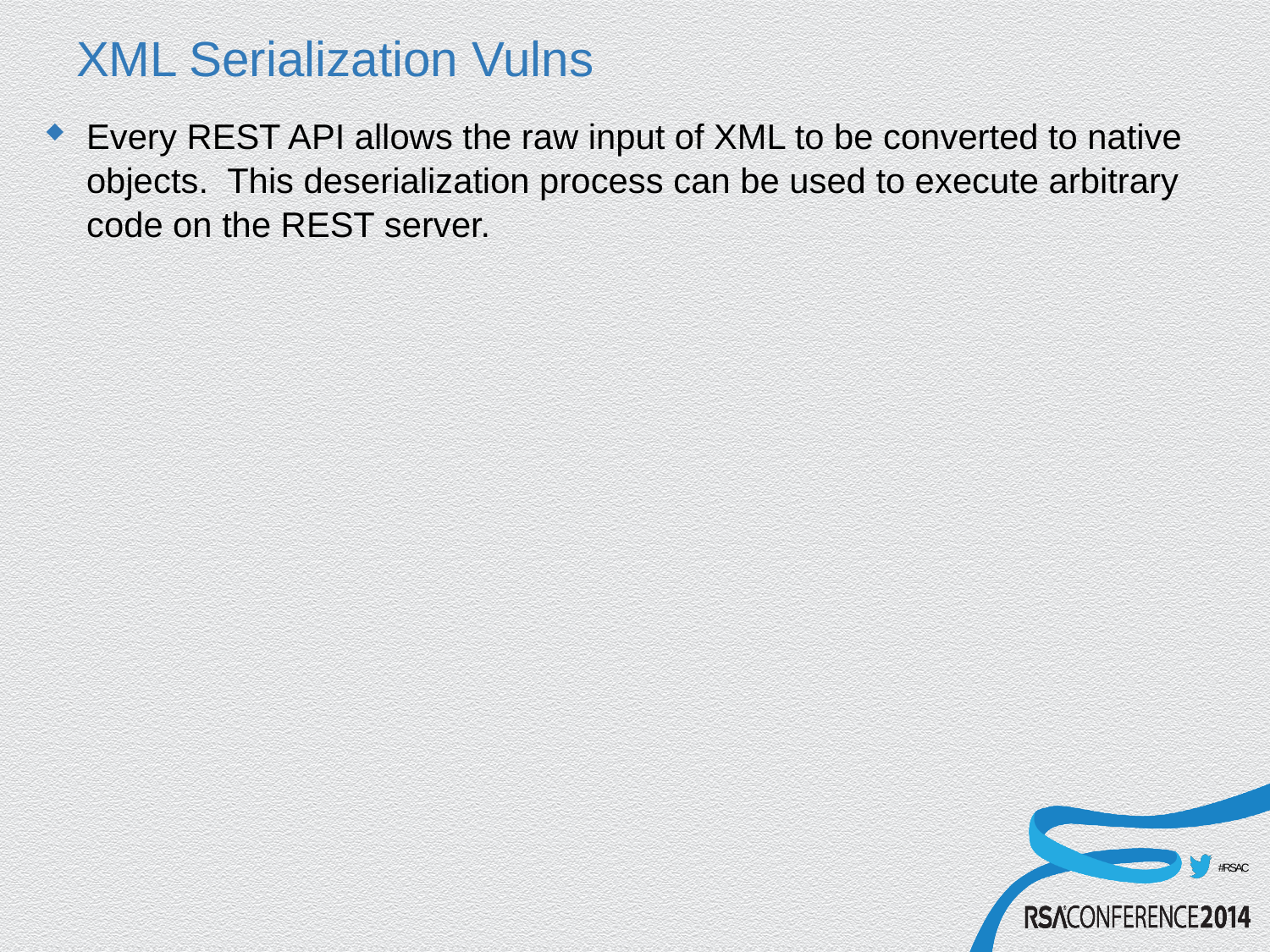

# XML Serialization Vulns
Every REST API allows the raw input of XML to be converted to native objects.  This deserialization process can be used to execute arbitrary code on the REST server.